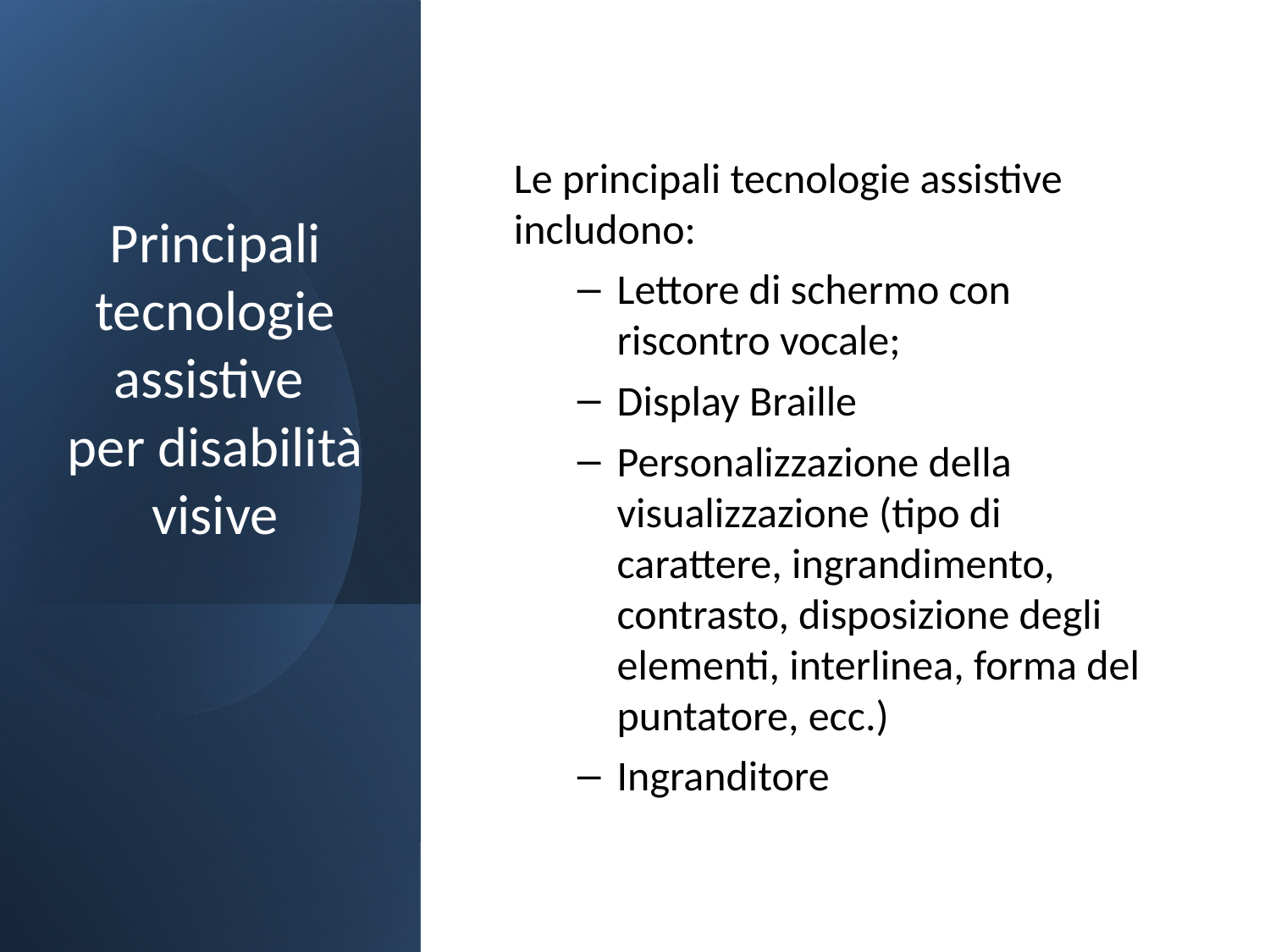

# Principali tecnologie assistive per disabilità visive
Le principali tecnologie assistive includono:
Lettore di schermo con riscontro vocale;
Display Braille
Personalizzazione della visualizzazione (tipo di carattere, ingrandimento, contrasto, disposizione degli elementi, interlinea, forma del puntatore, ecc.)
Ingranditore